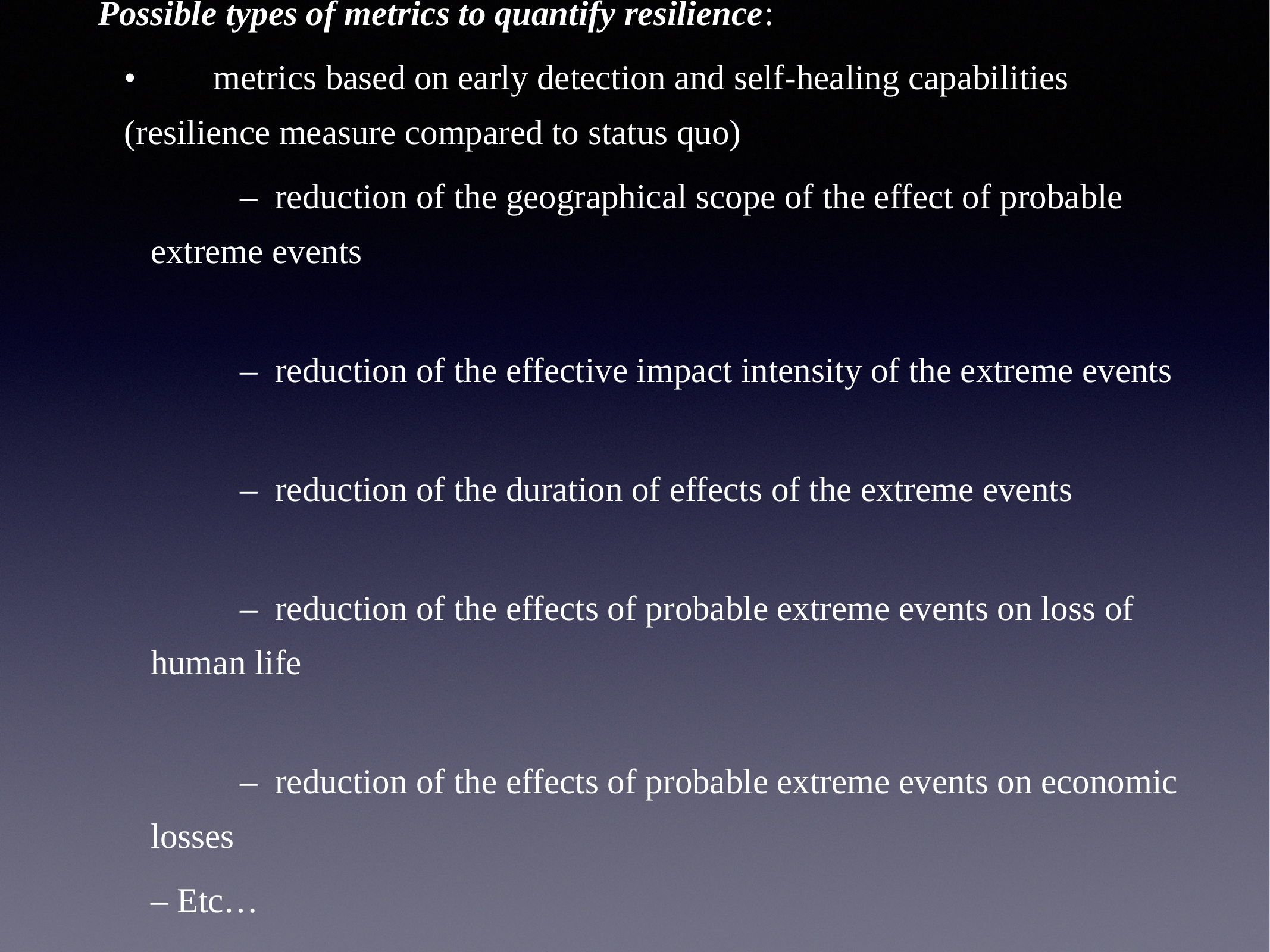

Possible types of metrics to quantify resilience:
	•	metrics based on early detection and self-healing capabilities (resilience measure compared to status quo)
		–  reduction of the geographical scope of the effect of probable extreme events
		–  reduction of the effective impact intensity of the extreme events
		–  reduction of the duration of effects of the extreme events
		–  reduction of the effects of probable extreme events on loss of human life
		–  reduction of the effects of probable extreme events on economic losses
– Etc…